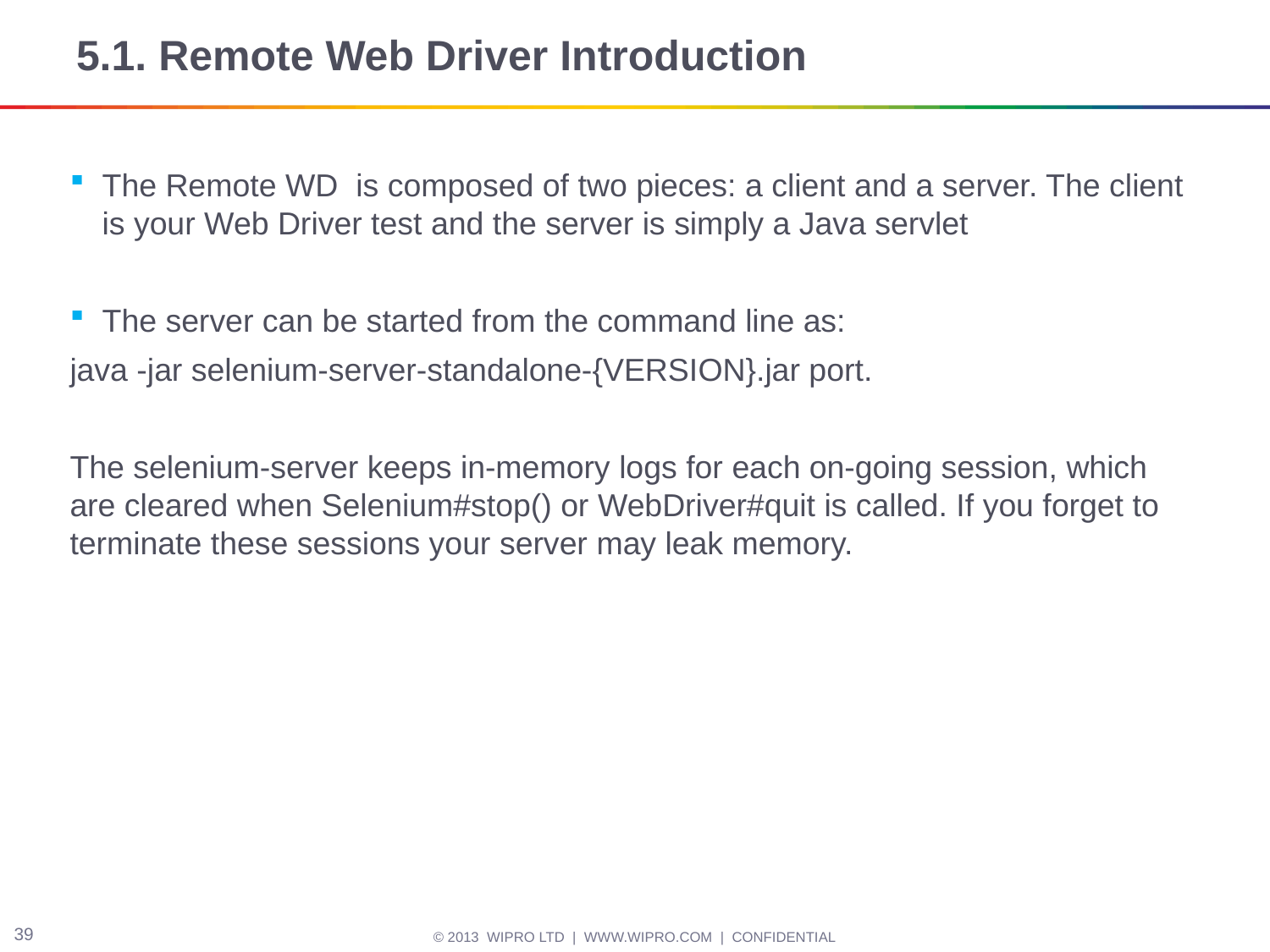

# 5.1. Remote Web Driver Introduction
The Remote WD  is composed of two pieces: a client and a server. The client is your Web Driver test and the server is simply a Java servlet

The server can be started from the command line as:
java -jar selenium-server-standalone-{VERSION}.jar port.

The selenium-server keeps in-memory logs for each on-going session, which are cleared when Selenium#stop() or WebDriver#quit is called. If you forget to terminate these sessions your server may leak memory.